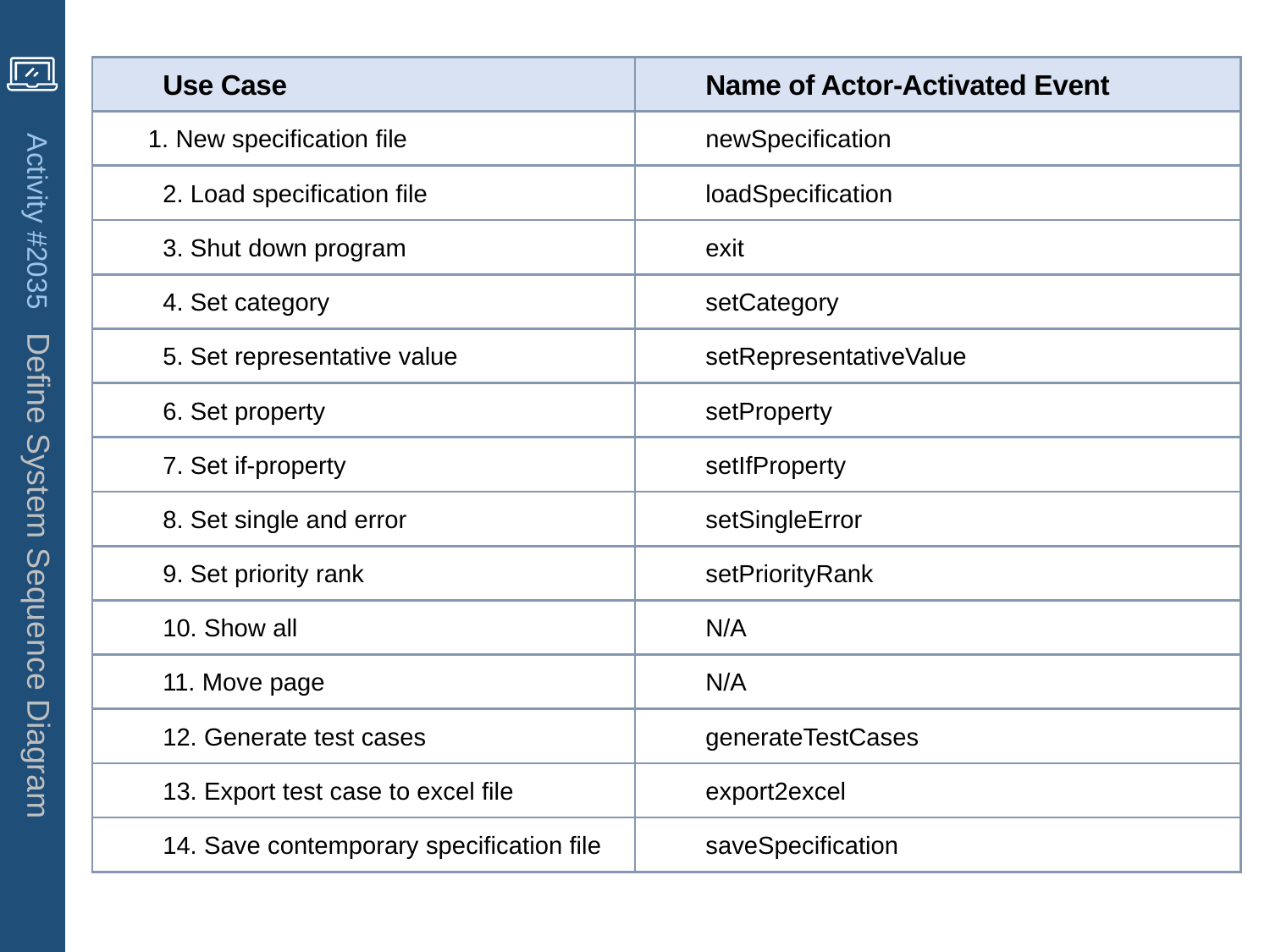

| Use Case | Name of Actor-Activated Event |
| --- | --- |
| 1. New specification file | newSpecification |
| 2. Load specification file | loadSpecification |
| 3. Shut down program | exit |
| 4. Set category | setCategory |
| 5. Set representative value | setRepresentativeValue |
| 6. Set property | setProperty |
| 7. Set if-property | setIfProperty |
| 8. Set single and error | setSingleError |
| 9. Set priority rank | setPriorityRank |
| 10. Show all | N/A |
| 11. Move page | N/A |
| 12. Generate test cases | generateTestCases |
| 13. Export test case to excel file | export2excel |
| 14. Save contemporary specification file | saveSpecification |
Activity #2035   Define System Sequence Diagram